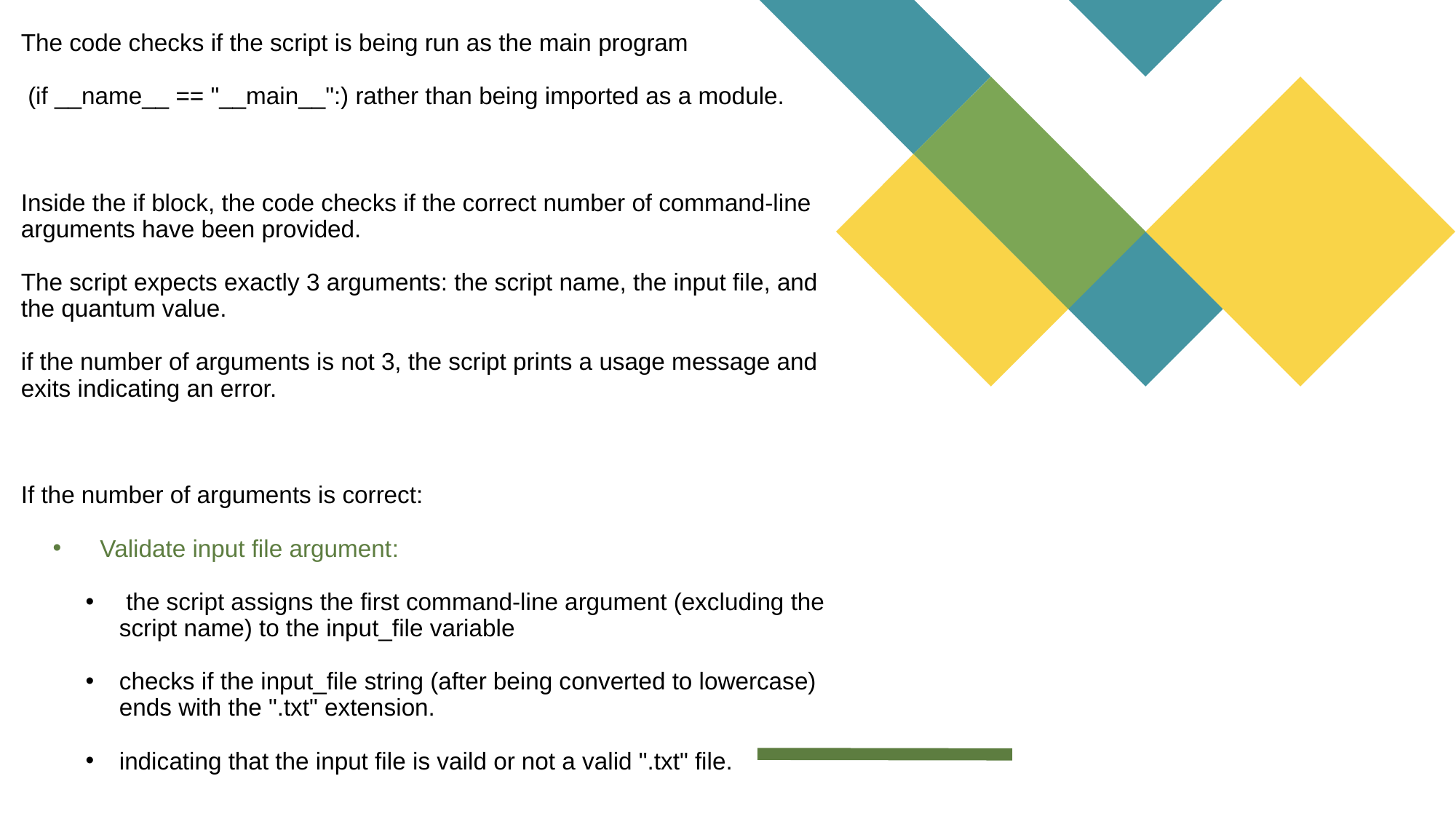

The code checks if the script is being run as the main program
 (if __name__ == "__main__":) rather than being imported as a module.

Inside the if block, the code checks if the correct number of command-line arguments have been provided.
The script expects exactly 3 arguments: the script name, the input file, and the quantum value.
if the number of arguments is not 3, the script prints a usage message and exits indicating an error.

If the number of arguments is correct:
  Validate input file argument:
 the script assigns the first command-line argument (excluding the script name) to the input_file variable
checks if the input_file string (after being converted to lowercase) ends with the ".txt" extension.
indicating that the input file is vaild or not a valid ".txt" file.